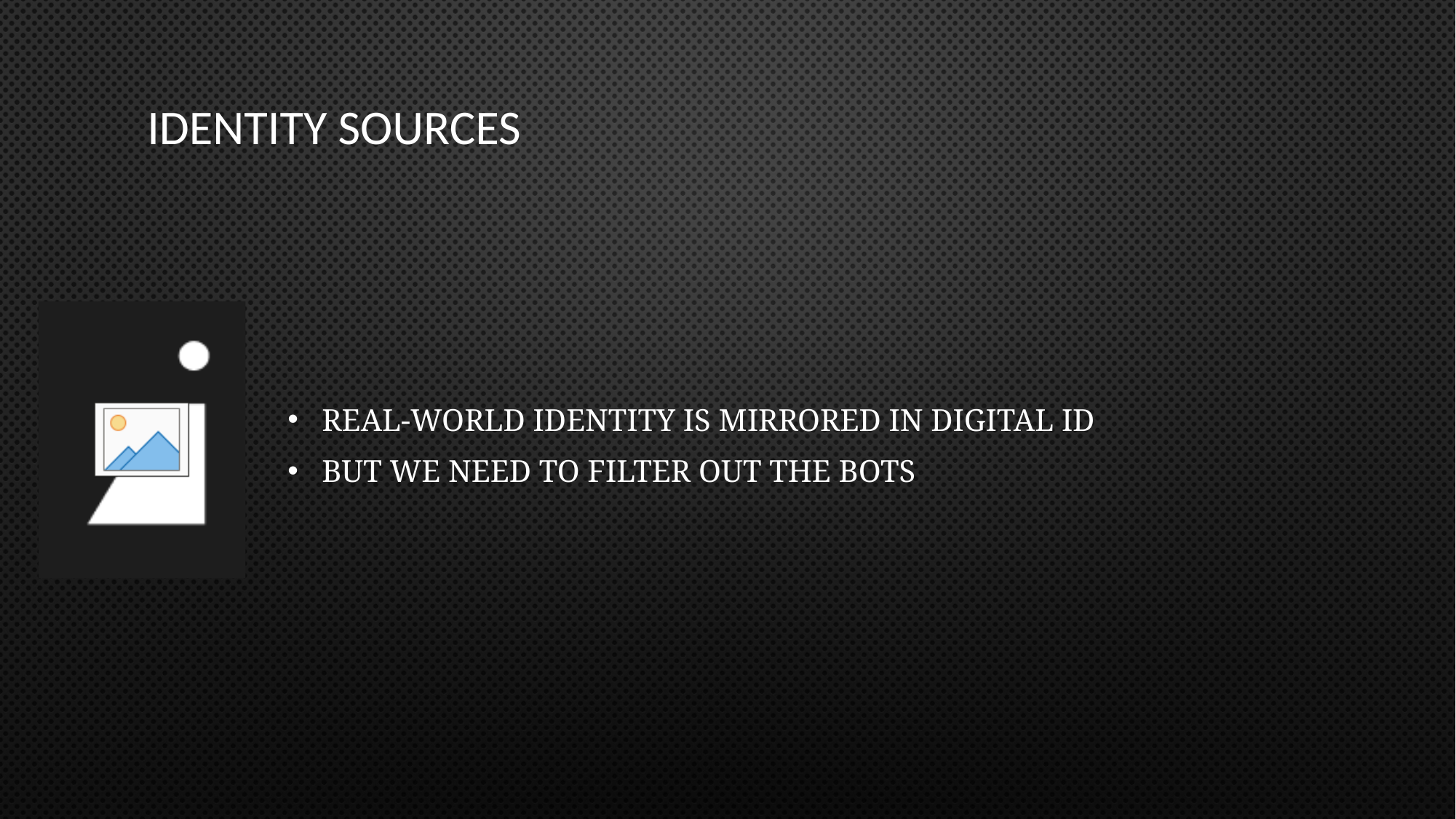

# Identity Sources
Real-world identity is mirrored in digital ID
But we need to filter out the bots